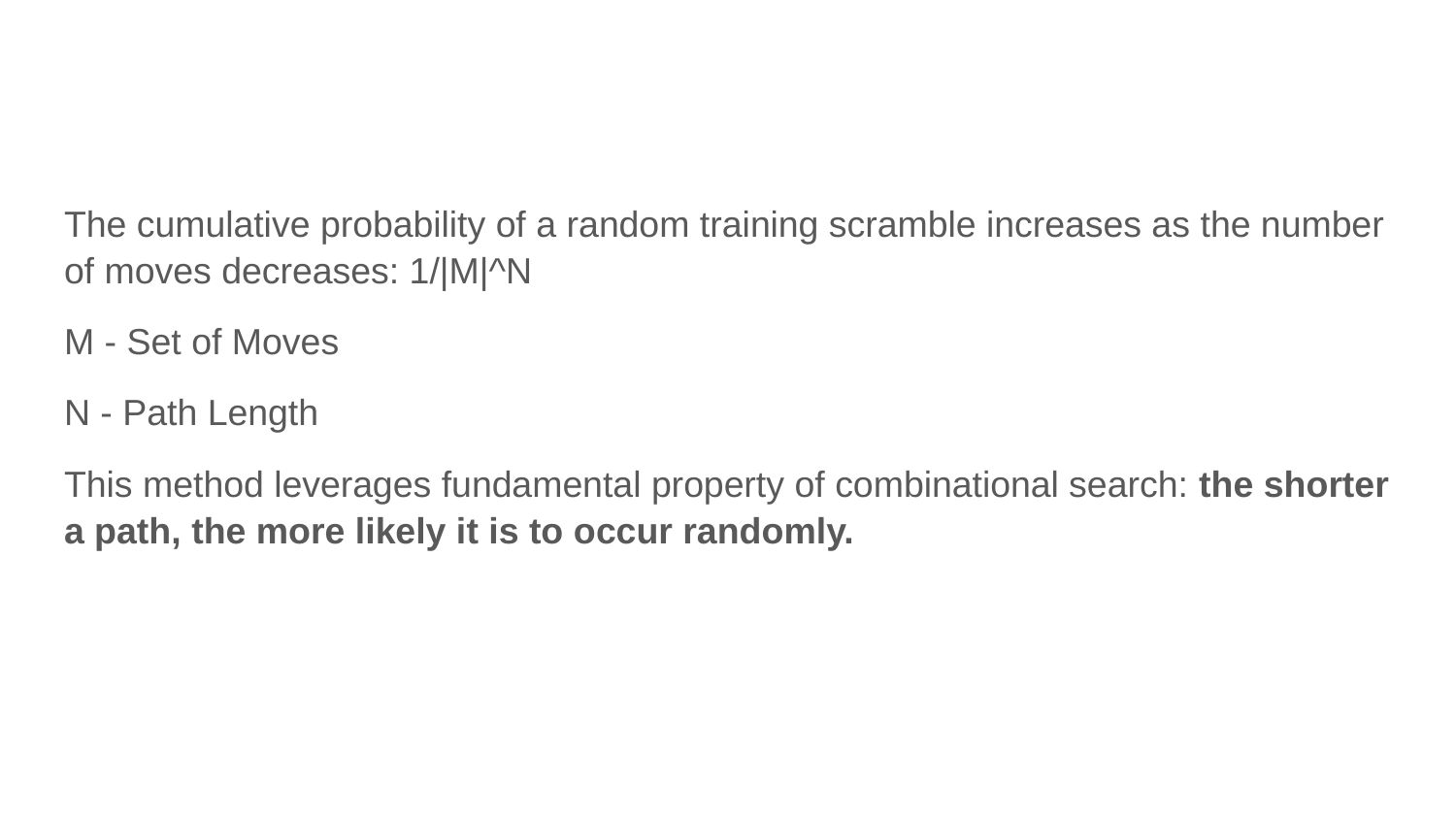

#
The cumulative probability of a random training scramble increases as the number of moves decreases: 1/|M|^N
M - Set of Moves
N - Path Length
This method leverages fundamental property of combinational search: the shorter a path, the more likely it is to occur randomly.